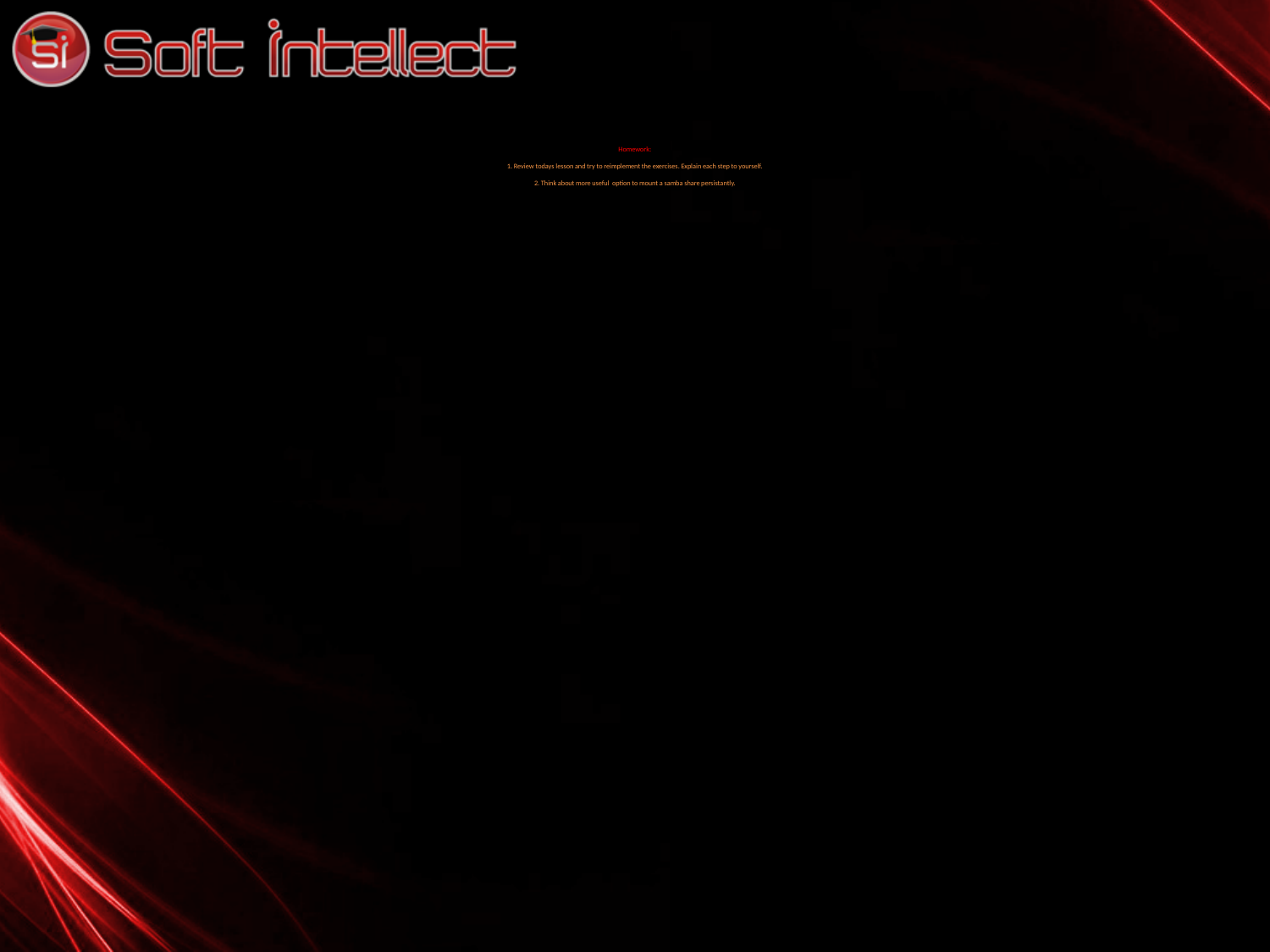

# Homework: 1. Review todays lesson and try to reimplement the exercises. Explain each step to yourself. 2. Think about more useful  option to mount a samba share persistantly.